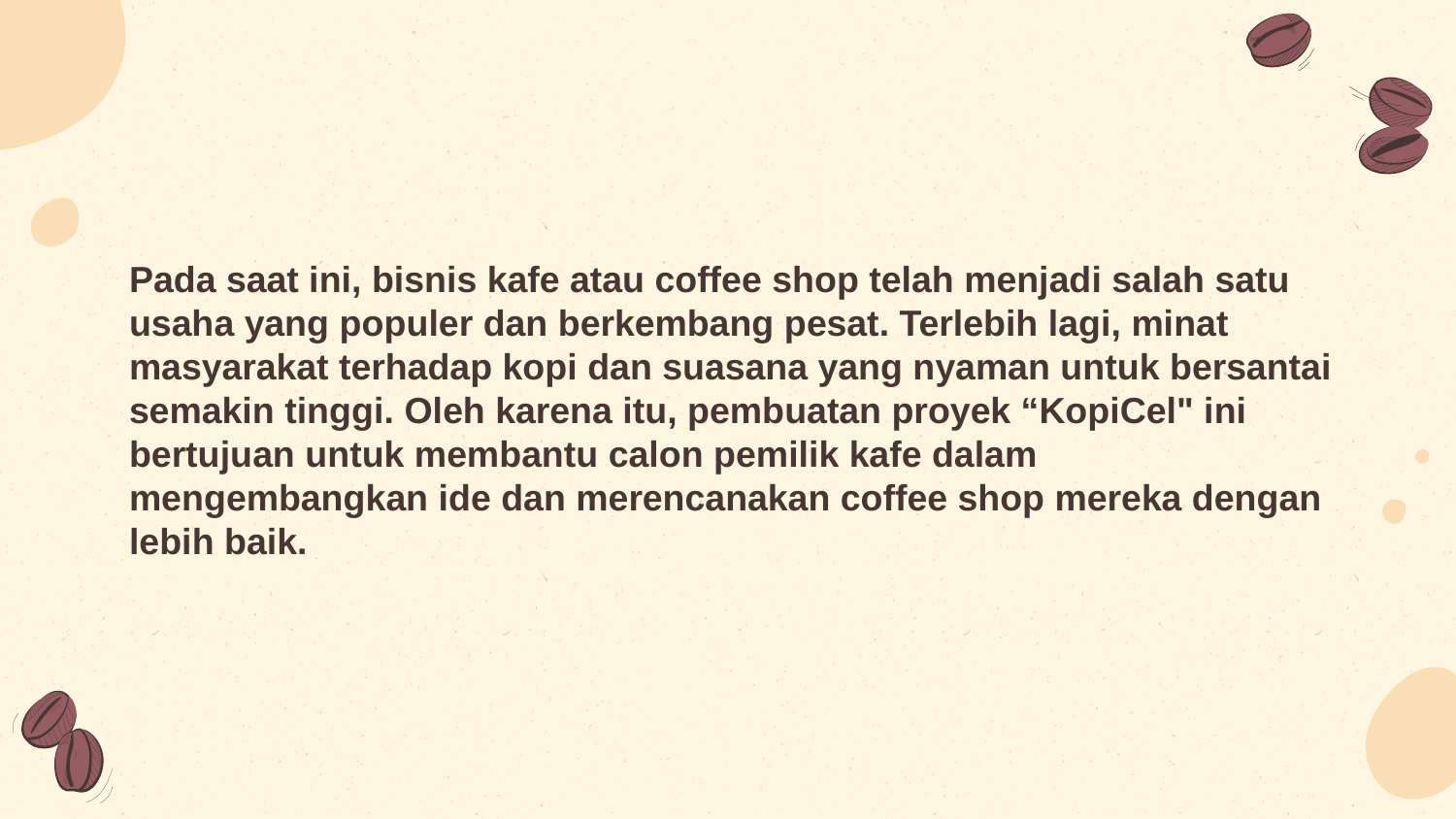

Pada saat ini, bisnis kafe atau coffee shop telah menjadi salah satu usaha yang populer dan berkembang pesat. Terlebih lagi, minat masyarakat terhadap kopi dan suasana yang nyaman untuk bersantai semakin tinggi. Oleh karena itu, pembuatan proyek “KopiCel" ini bertujuan untuk membantu calon pemilik kafe dalam mengembangkan ide dan merencanakan coffee shop mereka dengan lebih baik.